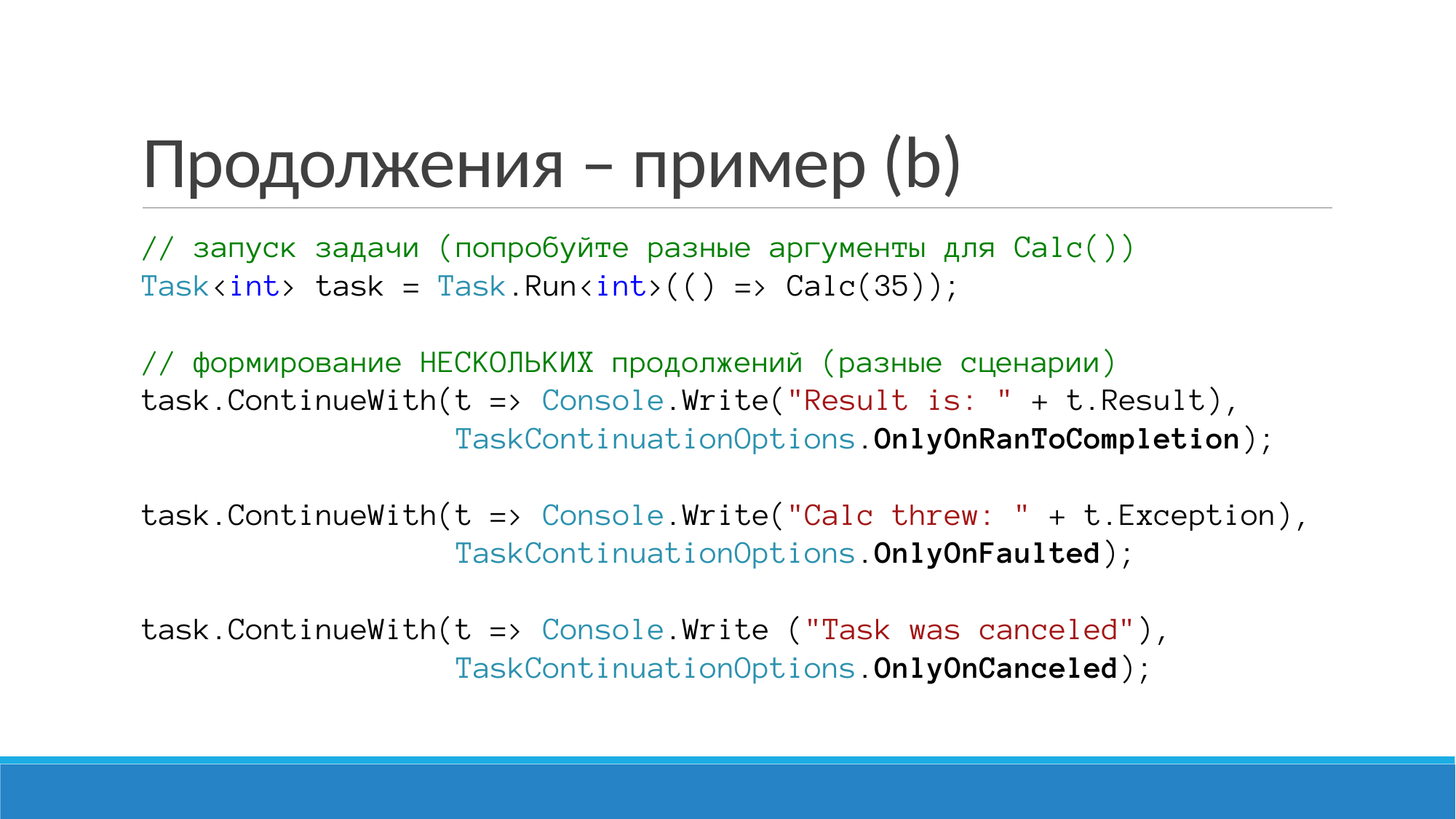

# Продолжения – пример (b)
// запуск задачи (попробуйте разные аргументы для Calc())
Task<int> task = Task.Run<int>(() => Calc(35));

// формирование НЕСКОЛЬКИХ продолжений (разные сценарии)
task.ContinueWith(t => Console.Write("Result is: " + t.Result),
                  TaskContinuationOptions.OnlyOnRanToCompletion);

task.ContinueWith(t => Console.Write("Calc threw: " + t.Exception),
                  TaskContinuationOptions.OnlyOnFaulted);

task.ContinueWith(t => Console.Write ("Task was canceled"),
                  TaskContinuationOptions.OnlyOnCanceled);